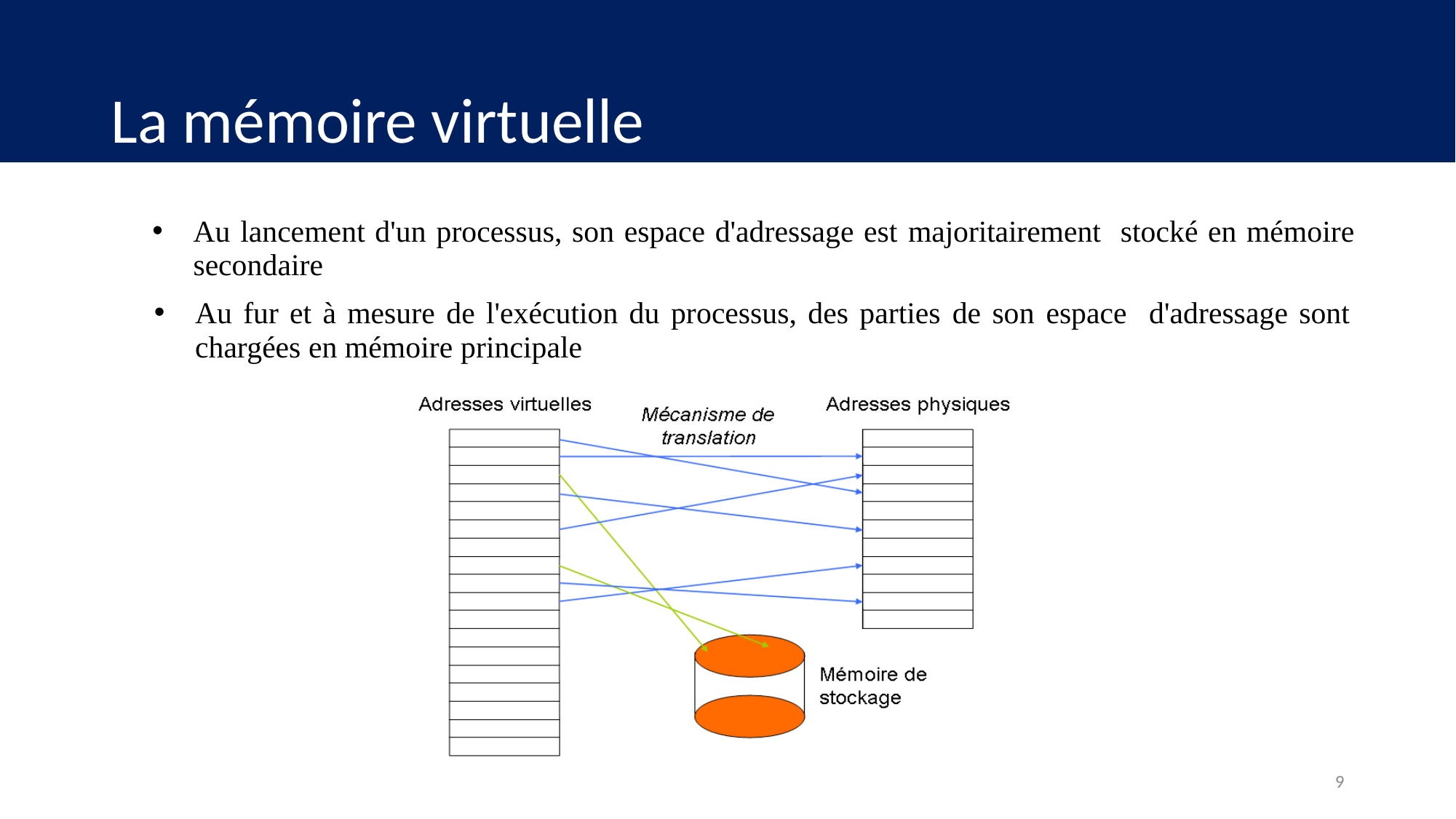

# La mémoire virtuelle
Au lancement d'un processus, son espace d'adressage est majoritairement  stocké en mémoire secondaire
Au fur et à mesure de l'exécution du processus, des parties de son espace  d'adressage sont chargées en mémoire principale

9